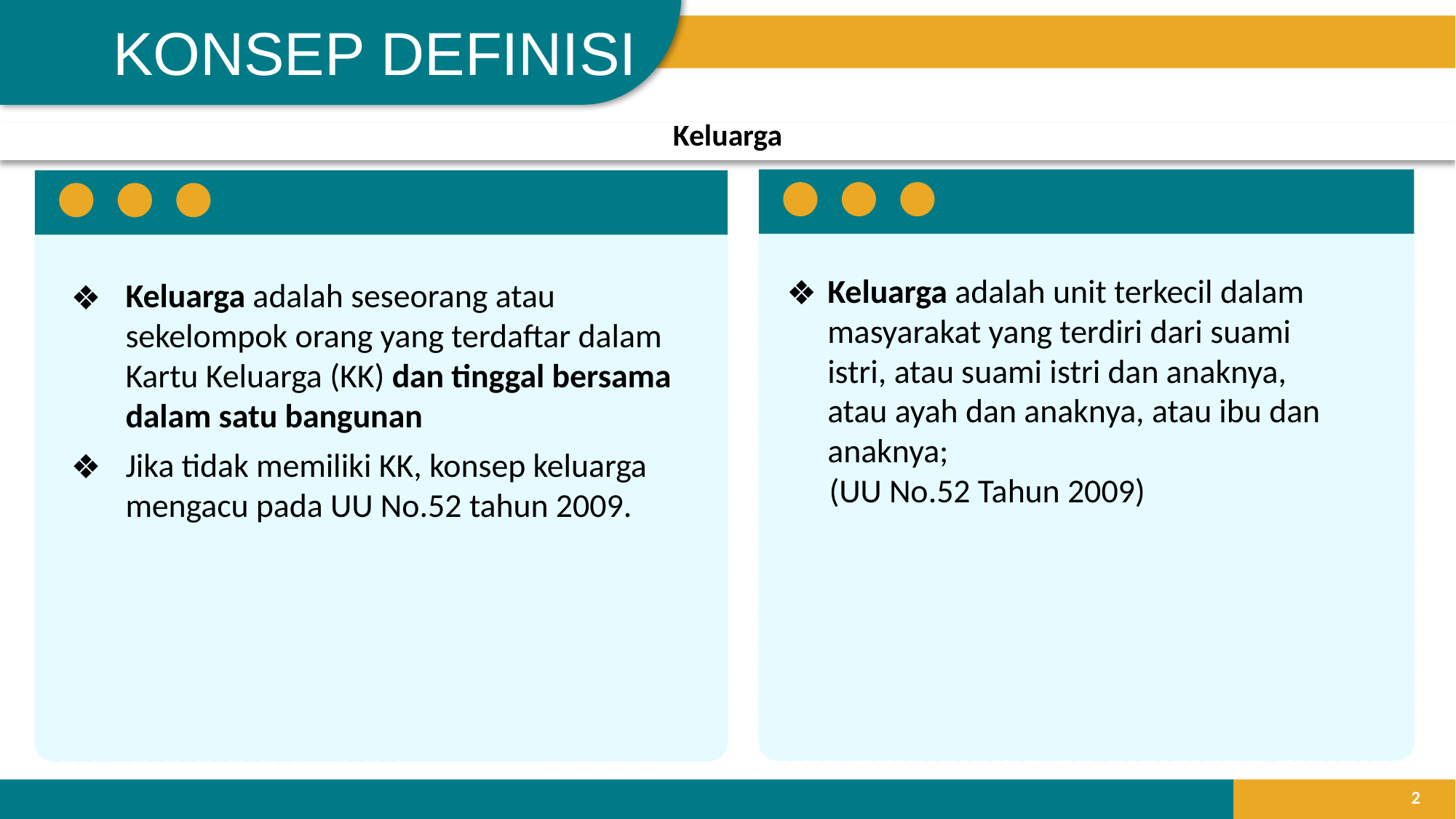

KONSEP DEFINISI

lihat buku pedoman teknis halaman
Keluarga

Keluarga adalah unit terkecil dalam masyarakat yang terdiri dari suami istri, atau suami istri dan anaknya, atau ayah dan anaknya, atau ibu dan anaknya;
(UU No.52 Tahun 2009)
Keluarga adalah seseorang atau sekelompok orang yang terdaftar dalam Kartu Keluarga (KK) dan tinggal bersama dalam satu bangunan
Jika tidak memiliki KK, konsep keluarga mengacu pada UU No.52 tahun 2009.

2